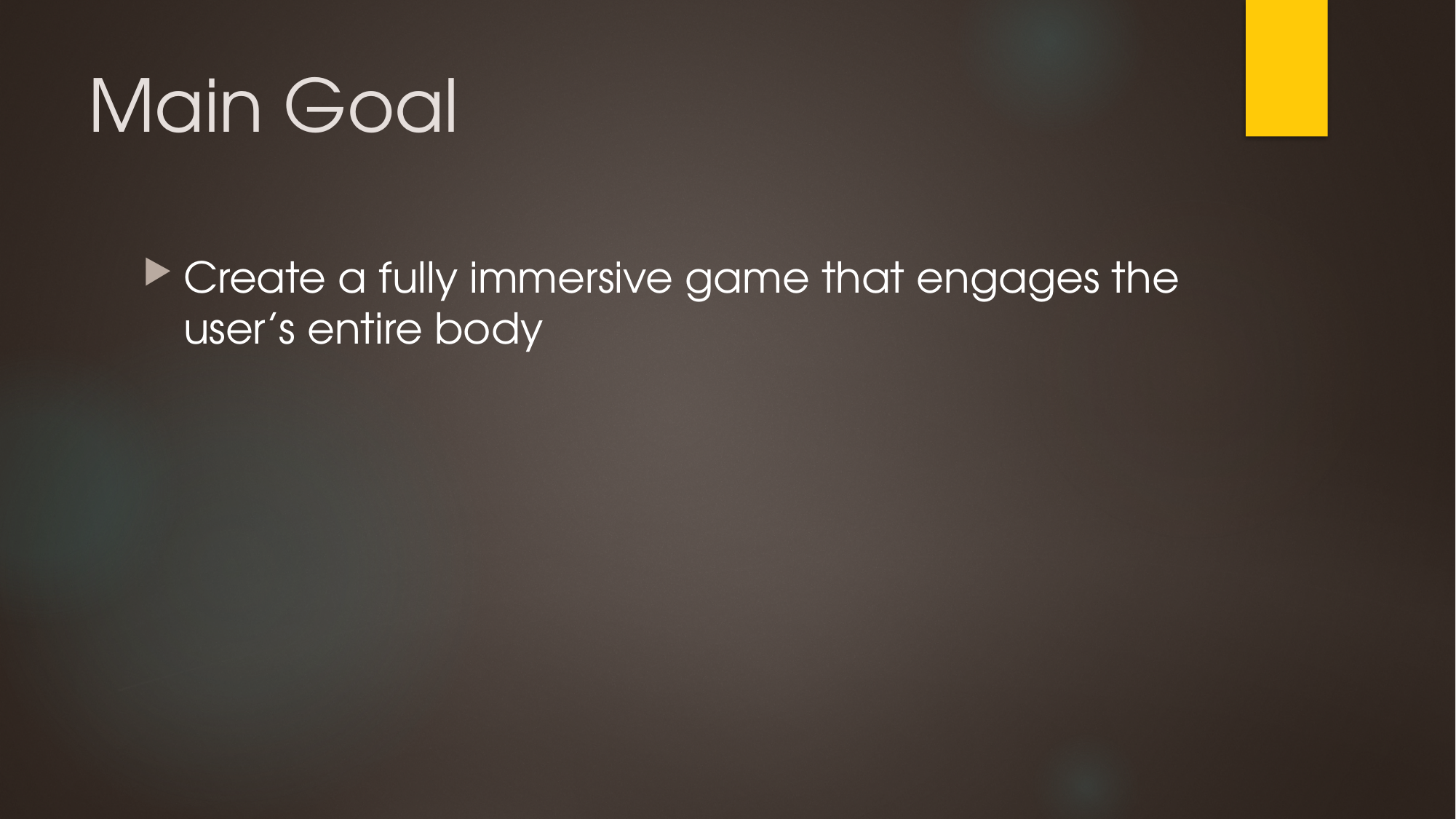

# Main Goal
Create a fully immersive game that engages the user’s entire body